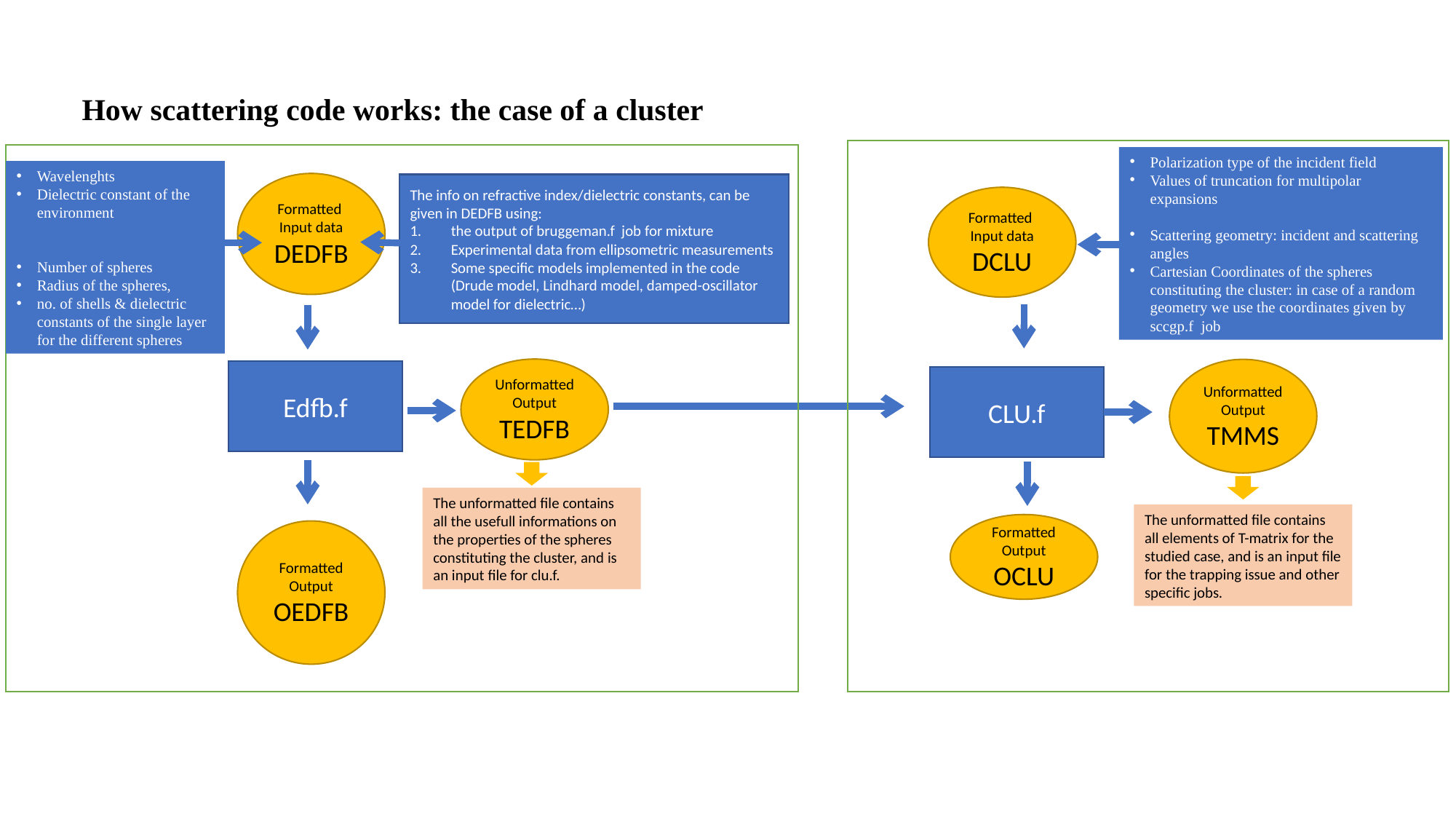

# How scattering code works: the case of a cluster

Polarization type of the incident field
Values of truncation for multipolar expansions

Scattering geometry: incident and scattering angles
Cartesian Coordinates of the spheres constituting the cluster: in case of a random geometry we use the coordinates given by sccgp.f  job
Wavelenghts
Dielectric constant of the environment

Number of spheres
Radius of the spheres,
no. of shells & dielectric constants of the single layer for the different spheres
Formatted
Input data
DEDFB
The info on refractive index/dielectric constants, can be given in DEDFB using:
the output of bruggeman.f  job for mixture
Experimental data from ellipsometric measurements
Some specific models implemented in the code (Drude model, Lindhard model, damped-oscillator model for dielectric…)
Formatted
Input data
DCLU
Unformatted
Output
TEDFB
Unformatted
Output
TMMS
Edfb.f
CLU.f

The unformatted file contains all the usefull informations on the properties of the spheres constituting the cluster, and is an input file for clu.f.
The unformatted file contains all elements of T-matrix for the studied case, and is an input file for the trapping issue and other specific jobs.
Formatted
Output
OCLU
Formatted
Output
OEDFB